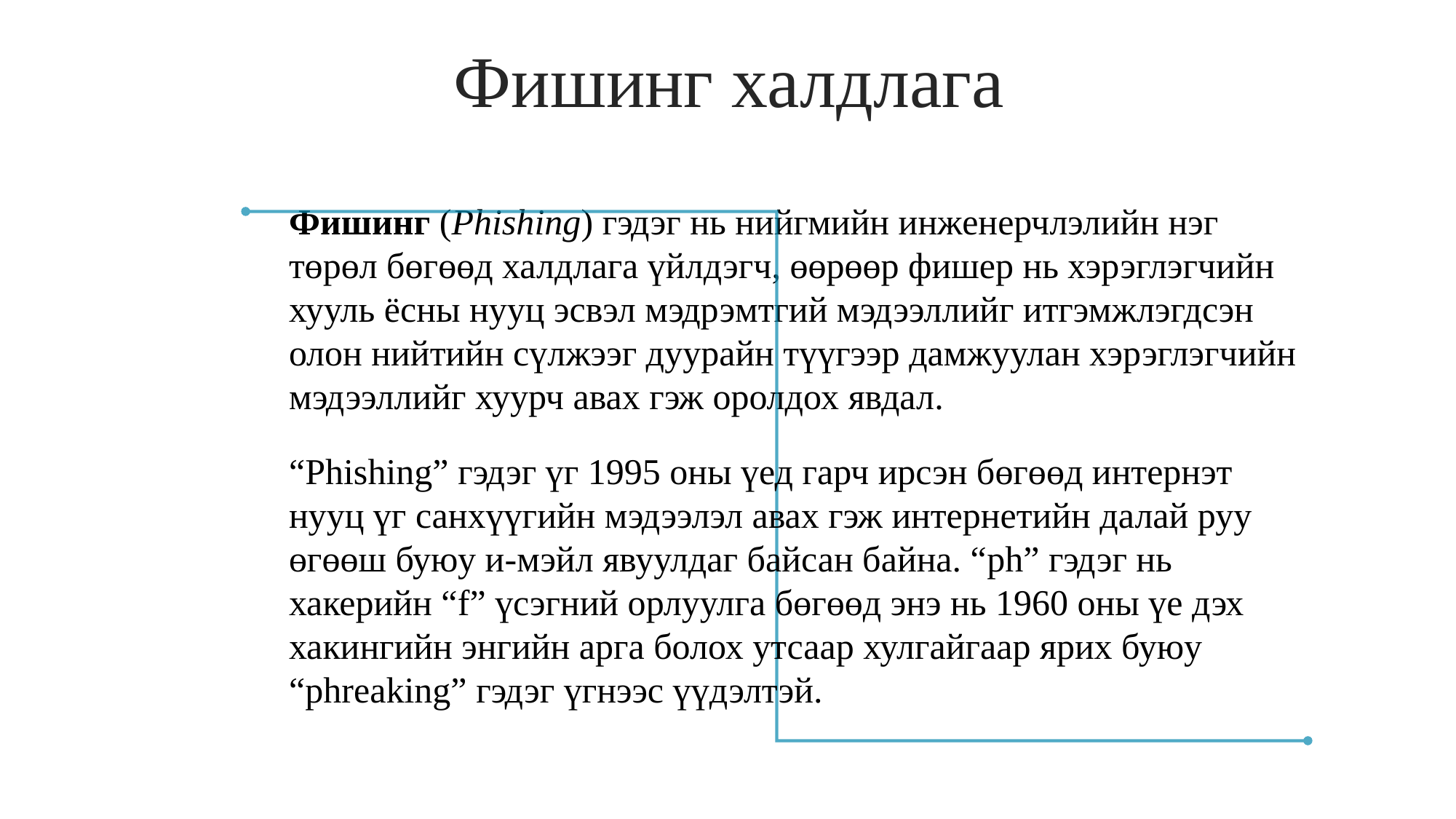

Фишинг халдлага
Фишинг (Phishing) гэдэг нь нийгмийн инженерчлэлийн нэг төрөл бөгөөд халдлага үйлдэгч, өөрөөр фишер нь хэрэглэгчийн хууль ёсны нууц эсвэл мэдрэмтгий мэдээллийг итгэмжлэгдсэн олон нийтийн сүлжээг дуурайн түүгээр дамжуулан хэрэглэгчийн мэдээллийг хуурч авах гэж оролдох явдал.
“Phishing” гэдэг үг 1995 оны үед гарч ирсэн бөгөөд интернэт нууц үг санхүүгийн мэдээлэл авах гэж интернетийн далай руу өгөөш буюу и-мэйл явуулдаг байсан байна. “ph” гэдэг нь хакерийн “f” үсэгний орлуулга бөгөөд энэ нь 1960 оны үе дэх хакингийн энгийн арга болох утсаар хулгайгаар ярих буюу “phreaking” гэдэг үгнээс үүдэлтэй.